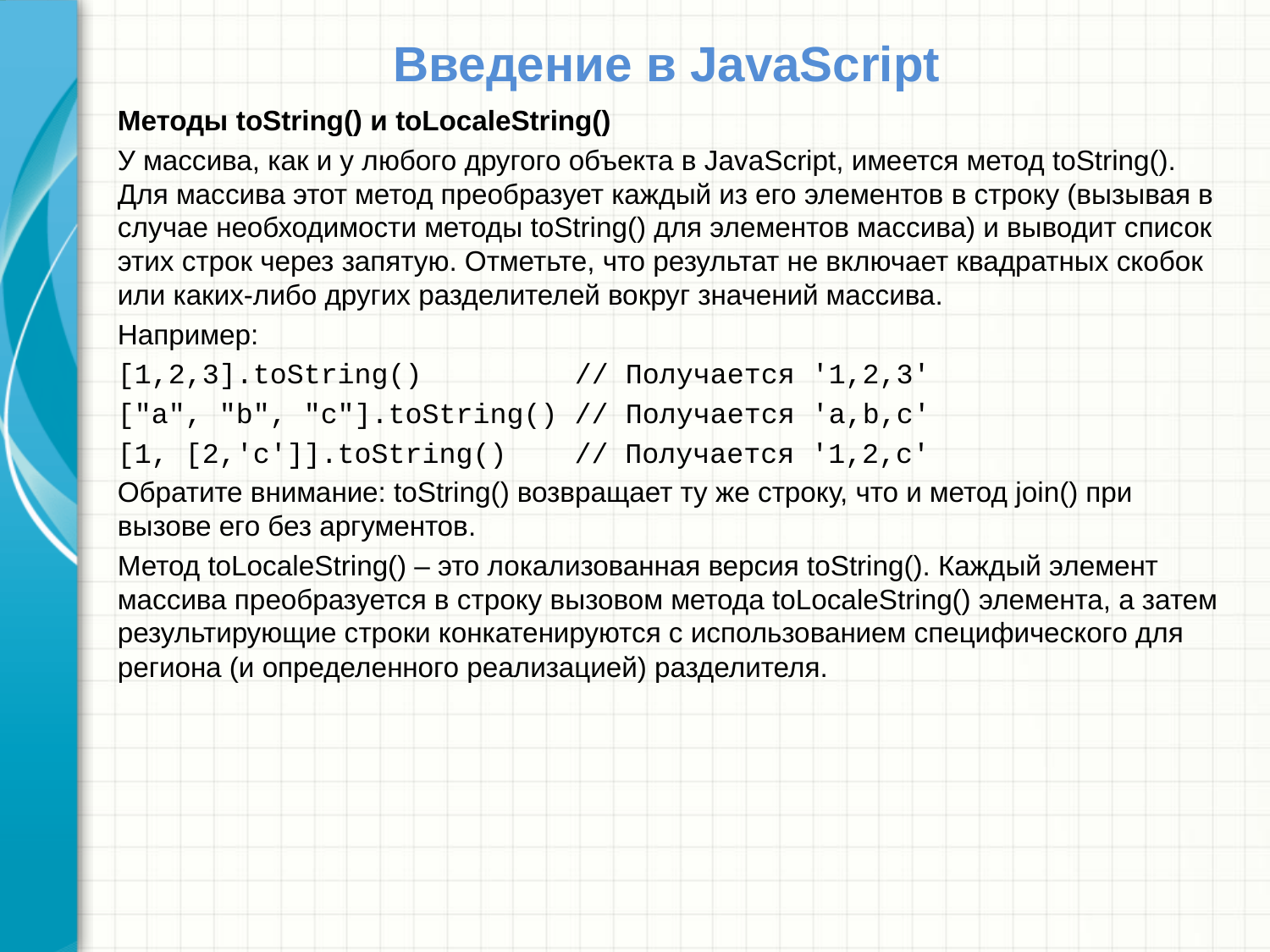

# Введение в JavaScript
Методы toString() и toLocaleString()
У массива, как и у любого другого объекта в JavaScript, имеется метод toString(). Для массива этот метод преобразует каждый из его элементов в строку (вызывая в случае необходимости методы toString() для элементов массива) и выводит список этих строк через запятую. Отметьте, что результат не включает квадратных скобок или каких-либо других разделителей вокруг значений массива.
Например:
[1,2,3].toString()         // Получается '1,2,3'
["a", "b", "c"].toString() // Получается 'a,b,c'
[1, [2,'c']].toString()    // Получается '1,2,c'
Обратите внимание: toString() возвращает ту же строку, что и метод join() при вызове его без аргументов.
Метод toLocaleString() – это локализованная версия toString(). Каждый элемент массива преобразуется в строку вызовом метода toLocaleString() элемента, а затем результирующие строки конкатенируются с использованием специфического для региона (и определенного реализацией) разделителя.